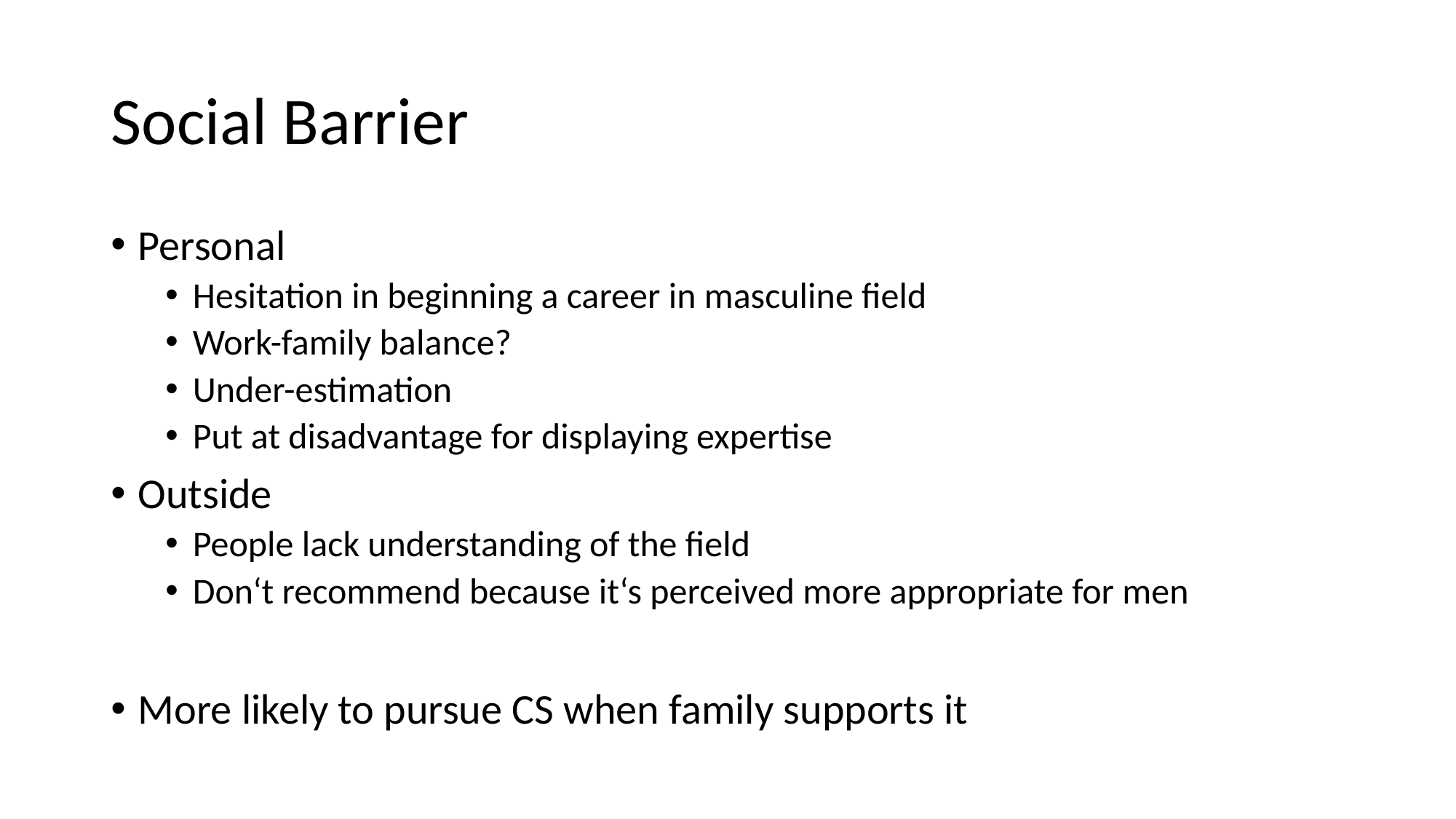

# Social Barrier
Personal
Hesitation in beginning a career in masculine field
Work-family balance?
Under-estimation
Put at disadvantage for displaying expertise
Outside
People lack understanding of the field
Don‘t recommend because it‘s perceived more appropriate for men

More likely to pursue CS when family supports it